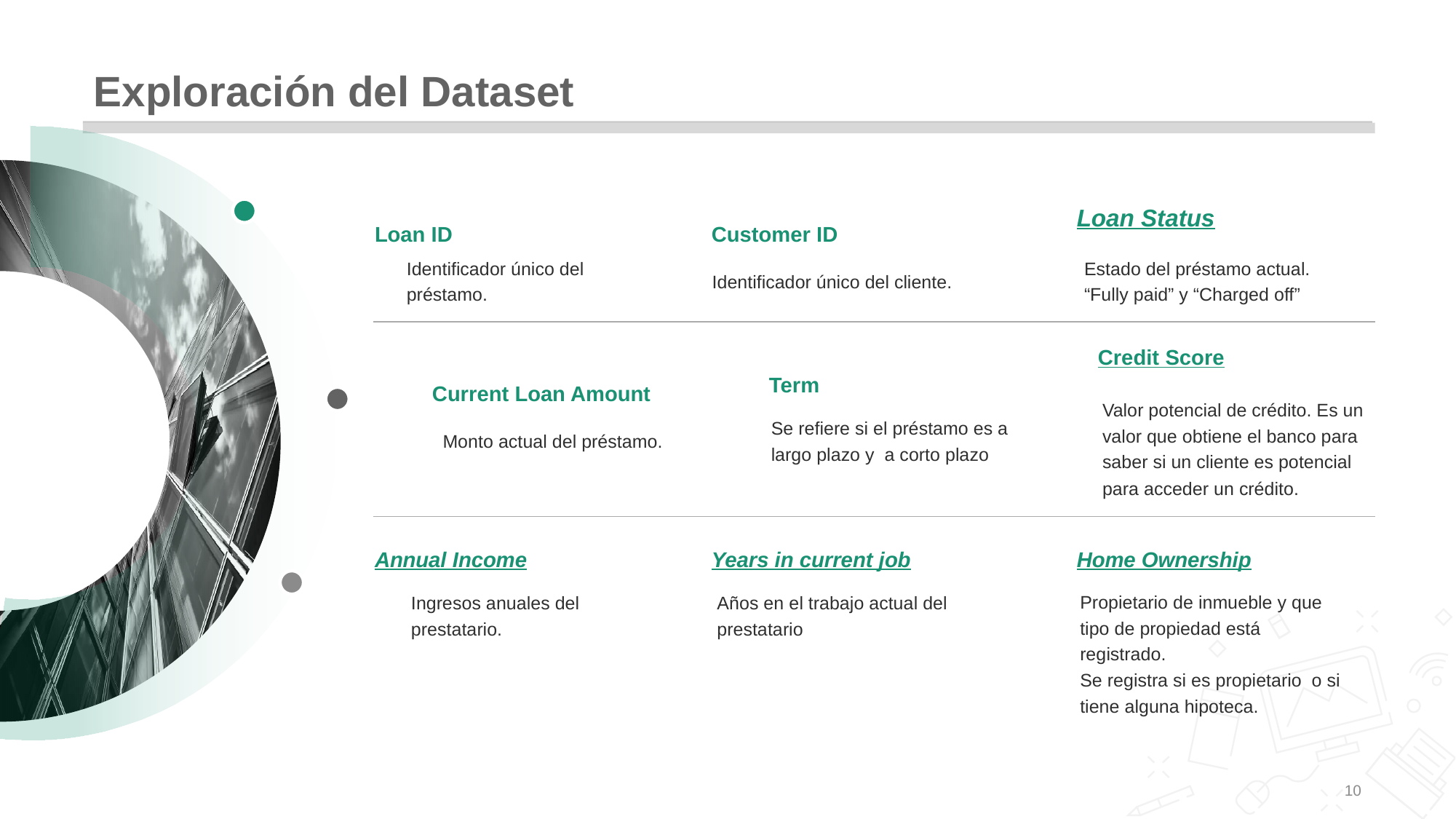

# Exploración del Dataset

Loan Status
Loan ID
Customer ID
Identificador único del préstamo.
Identificador único del cliente.
Estado del préstamo actual. “Fully paid” y “Charged off”

Credit Score
Term
Current Loan Amount
Valor potencial de crédito. Es un valor que obtiene el banco para saber si un cliente es potencial para acceder un crédito.

Monto actual del préstamo.
Se refiere si el préstamo es a largo plazo y  a corto plazo
Annual Income
Years in current job
Home Ownership

Ingresos anuales del prestatario.
Años en el trabajo actual del prestatario
Propietario de inmueble y que tipo de propiedad está registrado.
Se registra si es propietario  o si tiene alguna hipoteca.
10